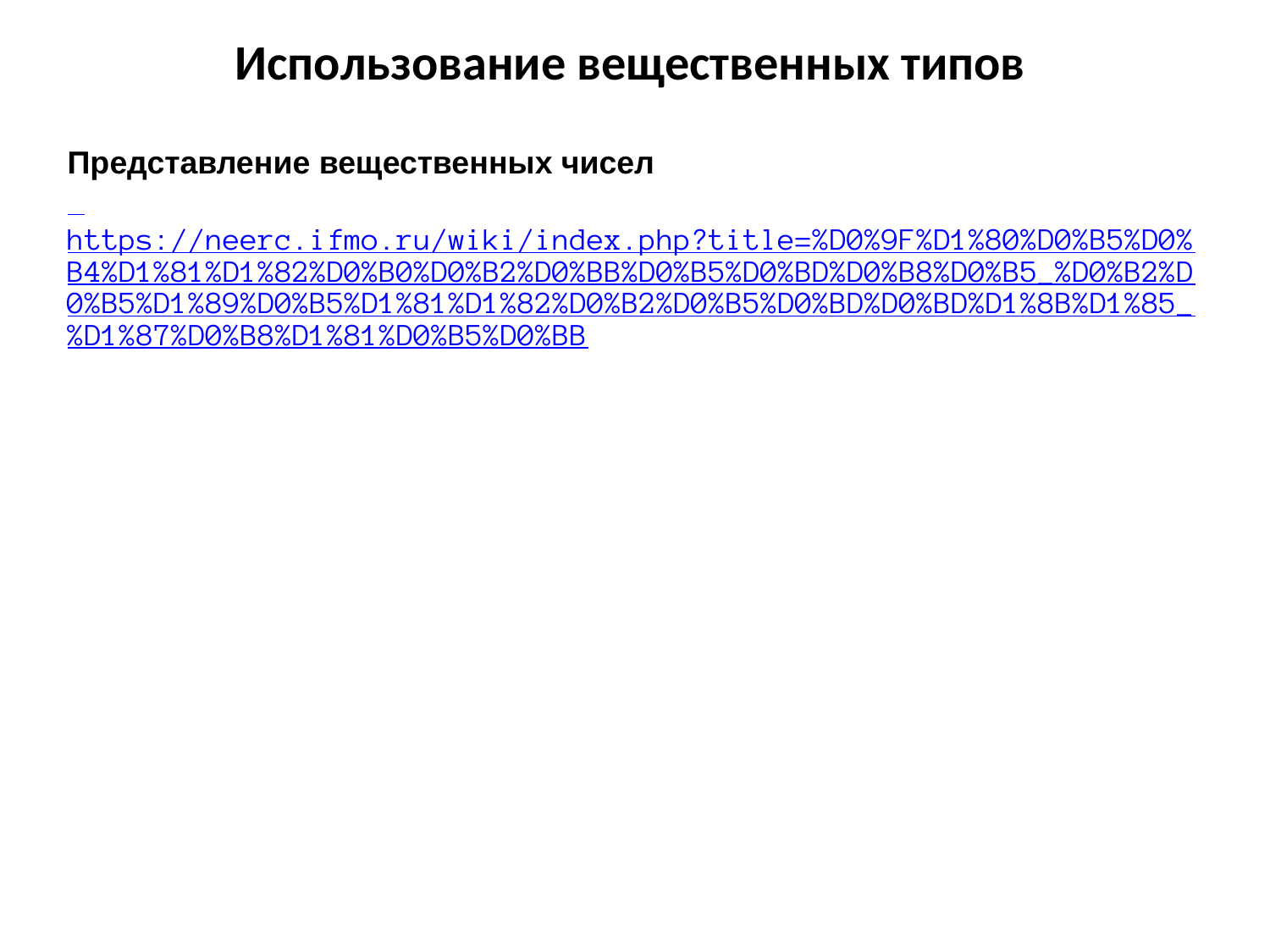

# Использование вещественных типов
Представление вещественных чисел
 https://neerc.ifmo.ru/wiki/index.php?title=%D0%9F%D1%80%D0%B5%D0%B4%D1%81%D1%82%D0%B0%D0%B2%D0%BB%D0%B5%D0%BD%D0%B8%D0%B5_%D0%B2%D0%B5%D1%89%D0%B5%D1%81%D1%82%D0%B2%D0%B5%D0%BD%D0%BD%D1%8B%D1%85_%D1%87%D0%B8%D1%81%D0%B5%D0%BB